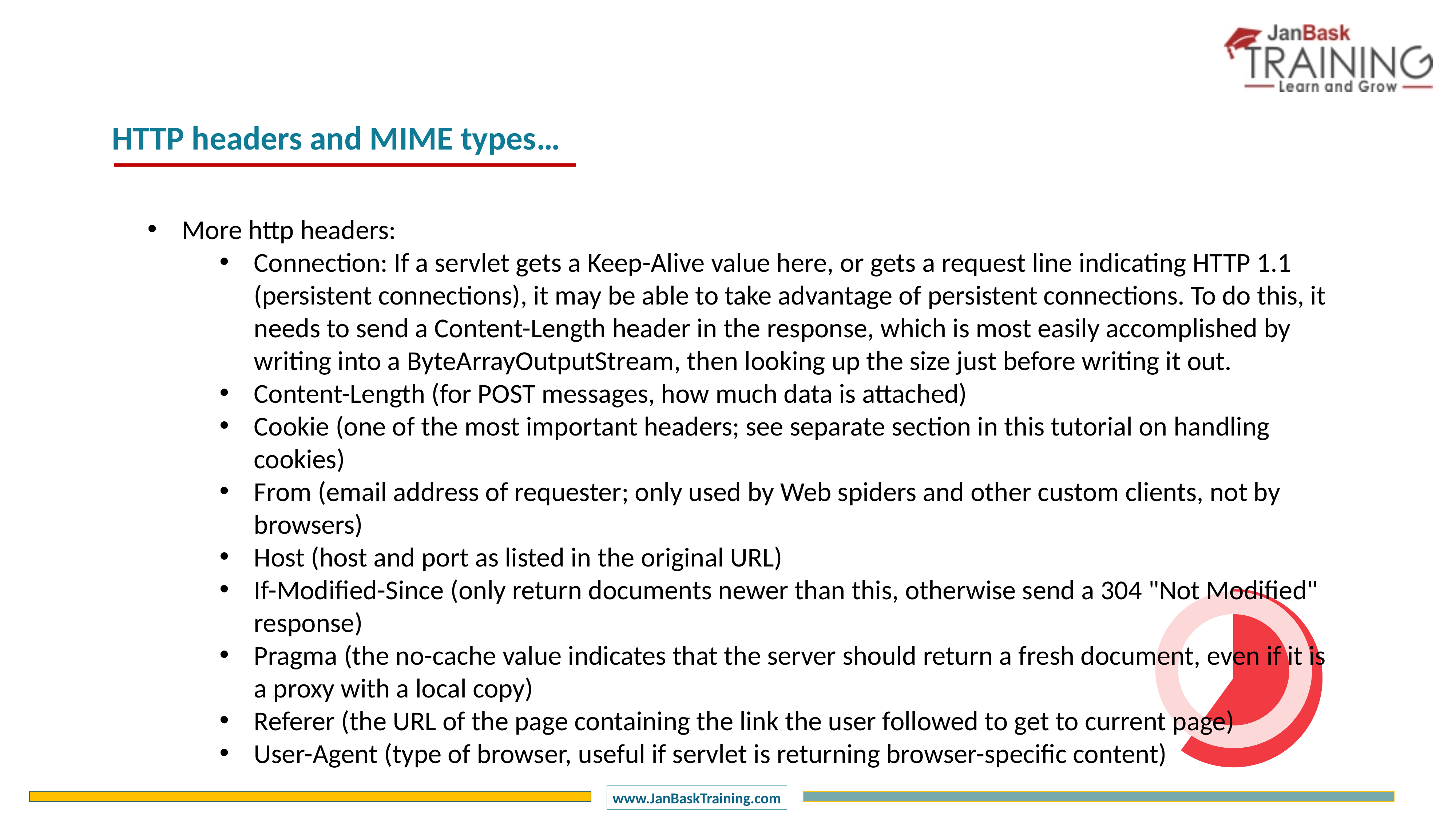

HTTP headers and MIME types…

More http headers:
Connection: If a servlet gets a Keep-Alive value here, or gets a request line indicating HTTP 1.1 (persistent connections), it may be able to take advantage of persistent connections. To do this, it needs to send a Content-Length header in the response, which is most easily accomplished by writing into a ByteArrayOutputStream, then looking up the size just before writing it out.
Content-Length (for POST messages, how much data is attached)
Cookie (one of the most important headers; see separate section in this tutorial on handling cookies)
From (email address of requester; only used by Web spiders and other custom clients, not by browsers)
Host (host and port as listed in the original URL)
If-Modified-Since (only return documents newer than this, otherwise send a 304 "Not Modified" response)
Pragma (the no-cache value indicates that the server should return a fresh document, even if it is a proxy with a local copy)
Referer (the URL of the page containing the link the user followed to get to current page)
User-Agent (type of browser, useful if servlet is returning browser-specific content)

### Chart

| Category | Sales |
|---|---|
| 1 Q | 60.0 |
| 2 Q | 40.0 |